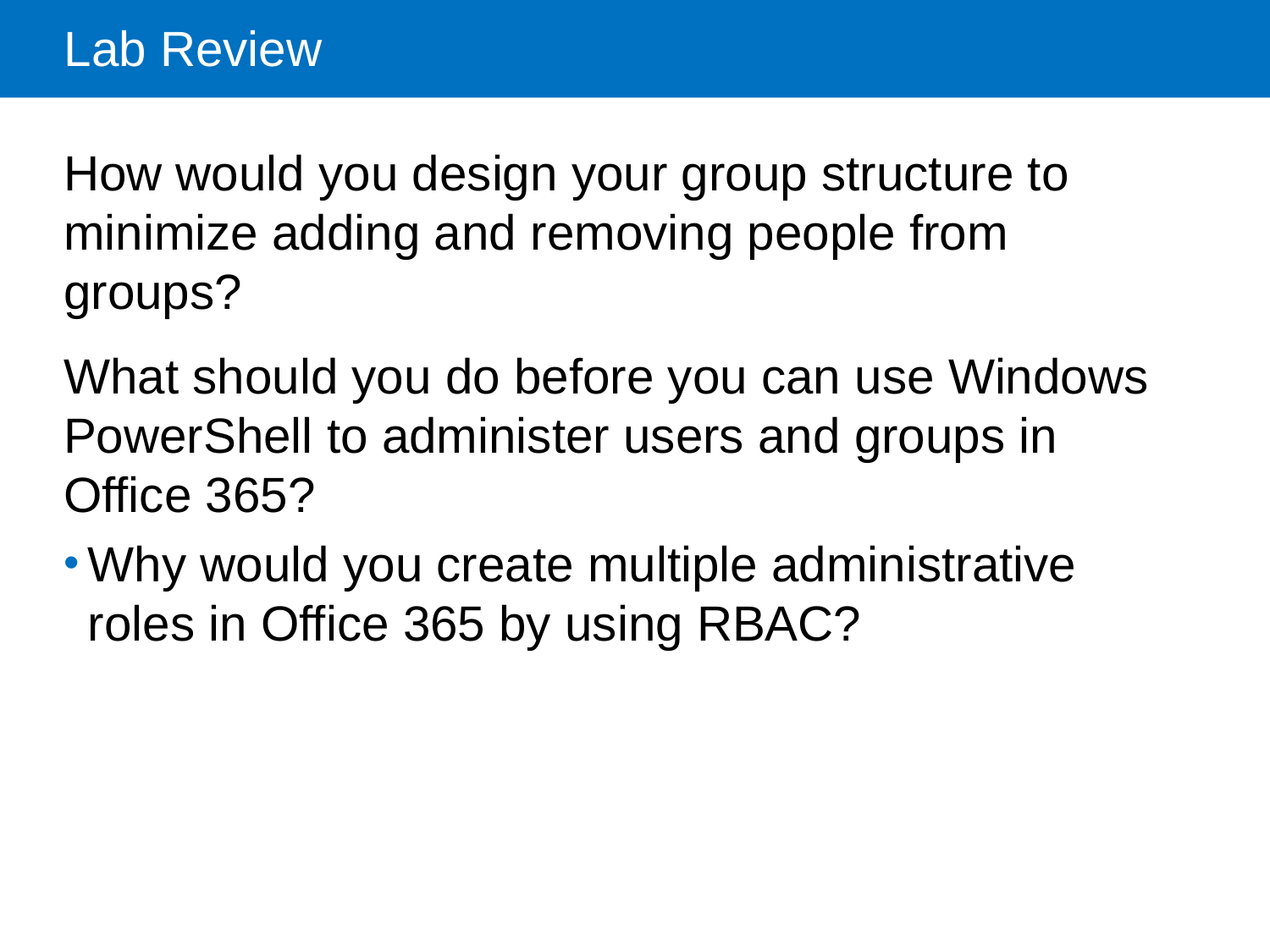

# Lab Review
How would you design your group structure to minimize adding and removing people from groups?
What should you do before you can use Windows PowerShell to administer users and groups in Office 365?
Why would you create multiple administrative roles in Office 365 by using RBAC?